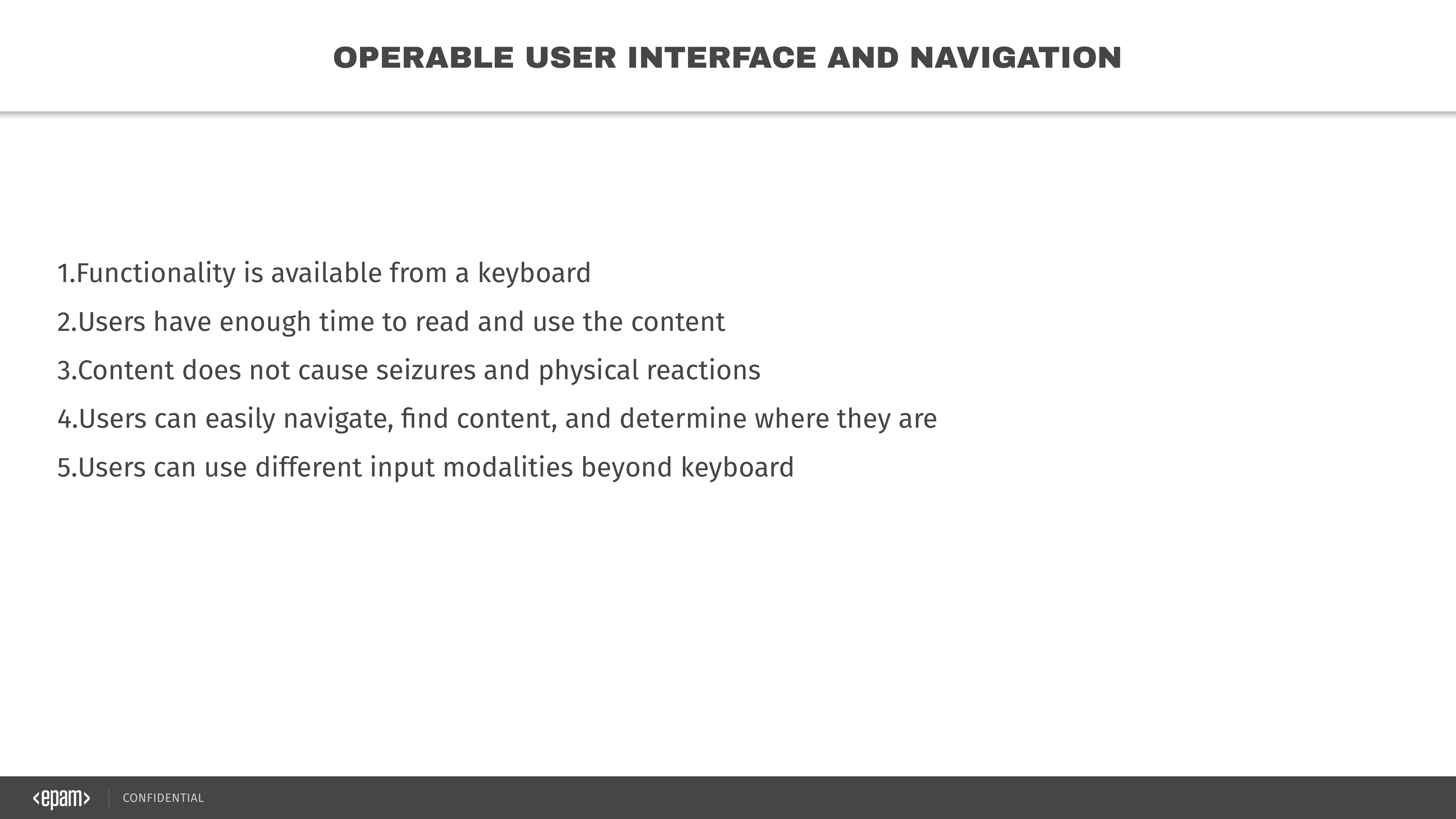

Operable user interface and navigation
Functionality is available from a keyboard
Users have enough time to read and use the content
Content does not cause seizures and physical reactions
Users can easily navigate, find content, and determine where they are
Users can use different input modalities beyond keyboard